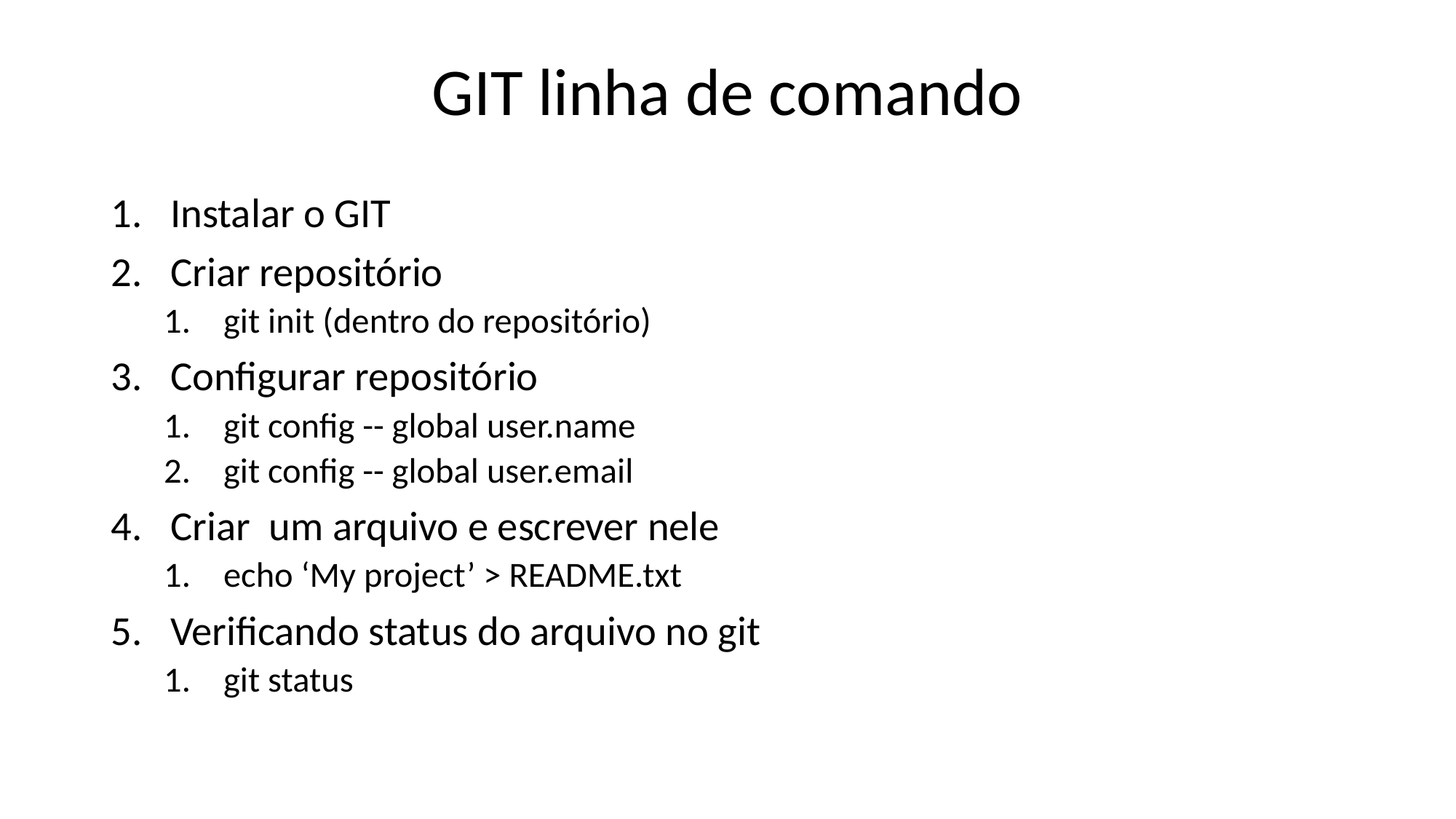

# GIT linha de comando
Instalar o GIT
Criar repositório
git init (dentro do repositório)
Configurar repositório
git config -- global user.name
git config -- global user.email
Criar  um arquivo e escrever nele
echo ‘My project’ > README.txt
Verificando status do arquivo no git
git status